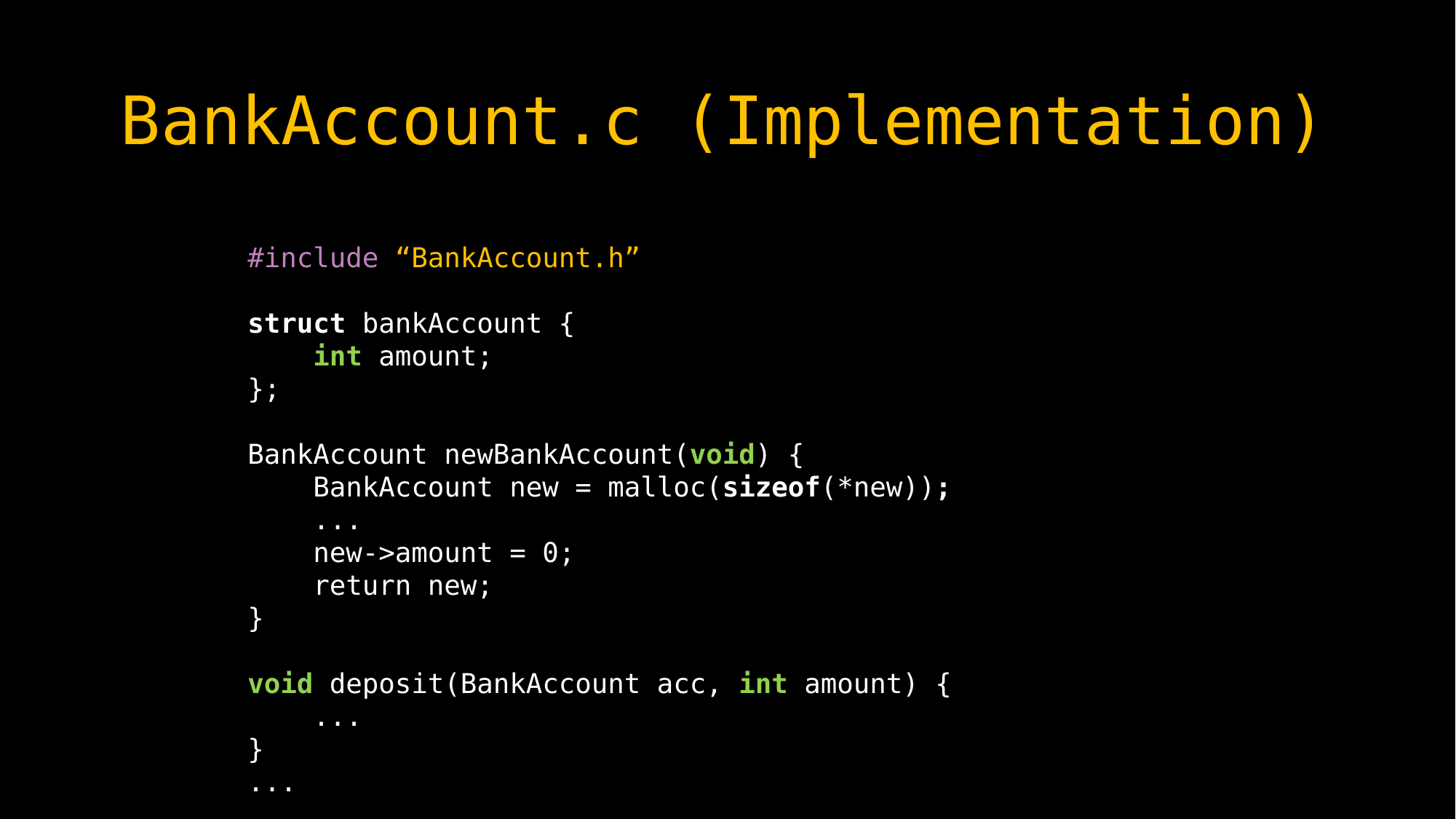

# BankAccount.c (Implementation)

#include “BankAccount.h”

struct bankAccount {
    int amount;
};

BankAccount newBankAccount(void) {
    BankAccount new = malloc(sizeof(*new));
    ...
    new->amount = 0;
    return new;
}

void deposit(BankAccount acc, int amount) {
    ...
}
...